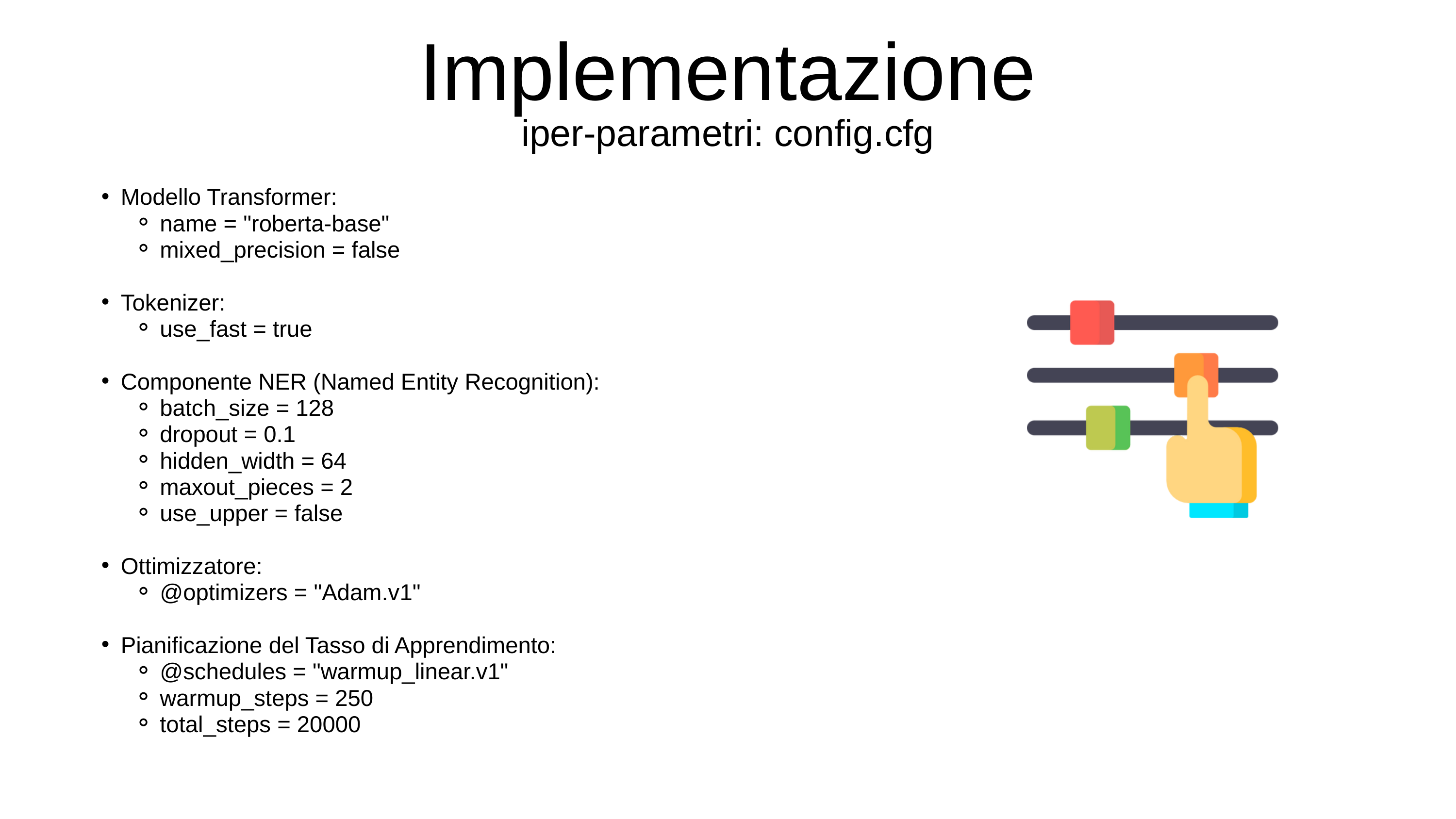

Implementazione
iper-parametri: config.cfg
Modello Transformer:
name = "roberta-base"
mixed_precision = false

Tokenizer:
use_fast = true

Componente NER (Named Entity Recognition):
batch_size = 128
dropout = 0.1
hidden_width = 64
maxout_pieces = 2
use_upper = false

Ottimizzatore:
@optimizers = "Adam.v1"

Pianificazione del Tasso di Apprendimento:
@schedules = "warmup_linear.v1"
warmup_steps = 250
total_steps = 20000